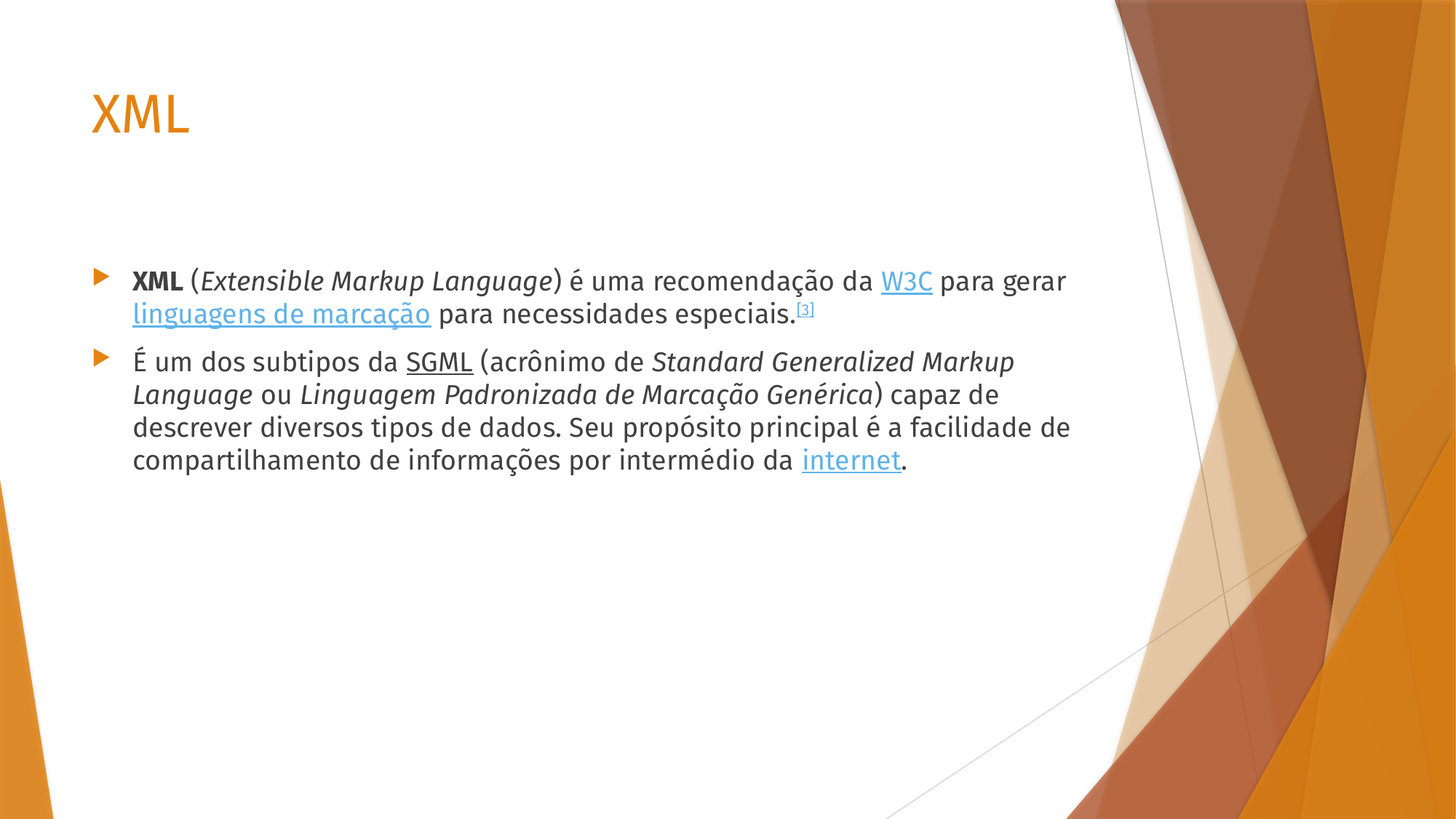

# XML
XML (Extensible Markup Language) é uma recomendação da W3C para gerar linguagens de marcação para necessidades especiais.[3]
É um dos subtipos da SGML (acrônimo de Standard Generalized Markup Language ou Linguagem Padronizada de Marcação Genérica) capaz de descrever diversos tipos de dados. Seu propósito principal é a facilidade de compartilhamento de informações por intermédio da internet.